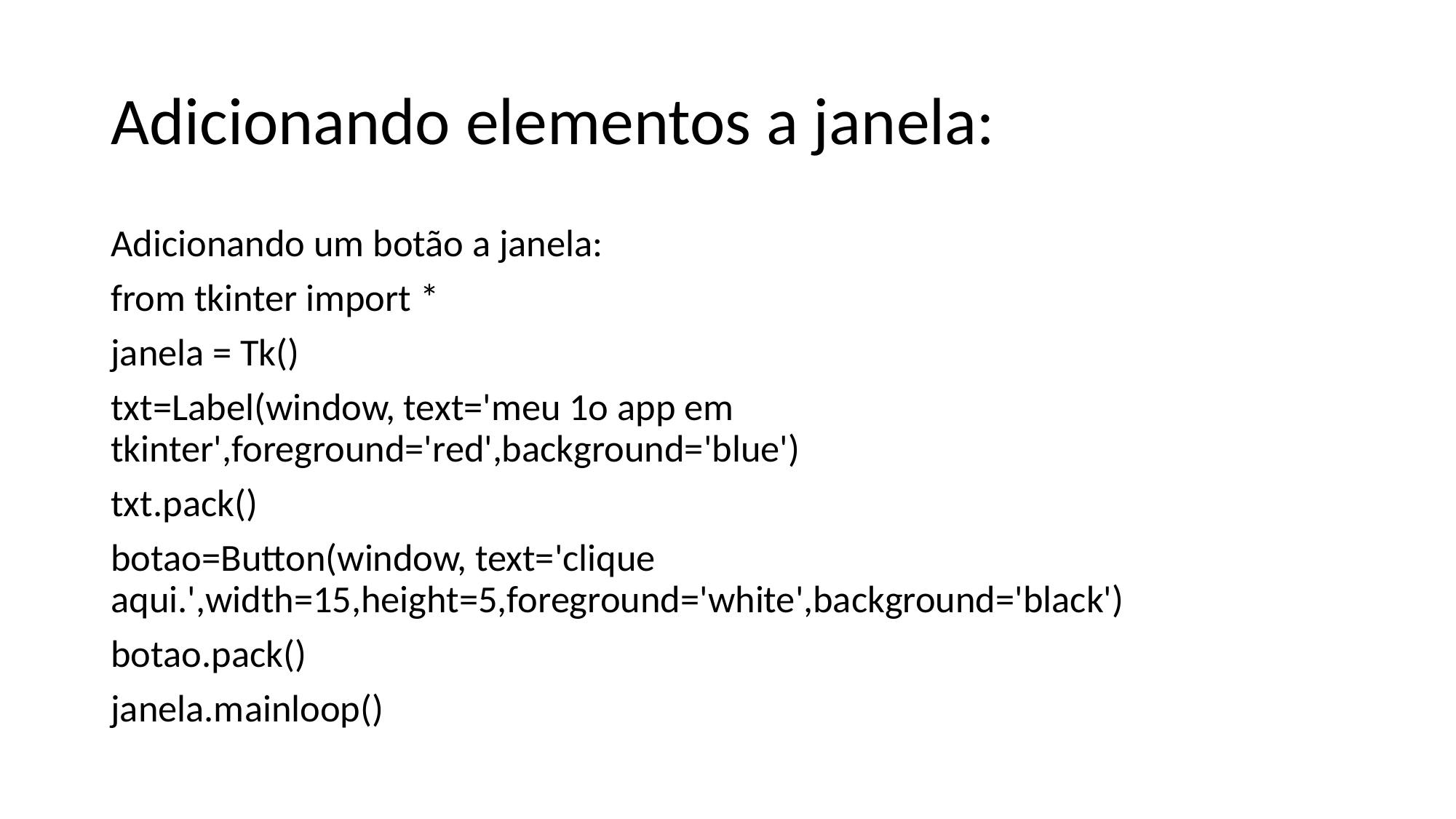

# Adicionando elementos a janela:
Adicionando um botão a janela:
from tkinter import *
janela = Tk()
txt=Label(window, text='meu 1o app em tkinter',foreground='red',background='blue')
txt.pack()
botao=Button(window, text='clique aqui.',width=15,height=5,foreground='white',background='black')
botao.pack()
janela.mainloop()